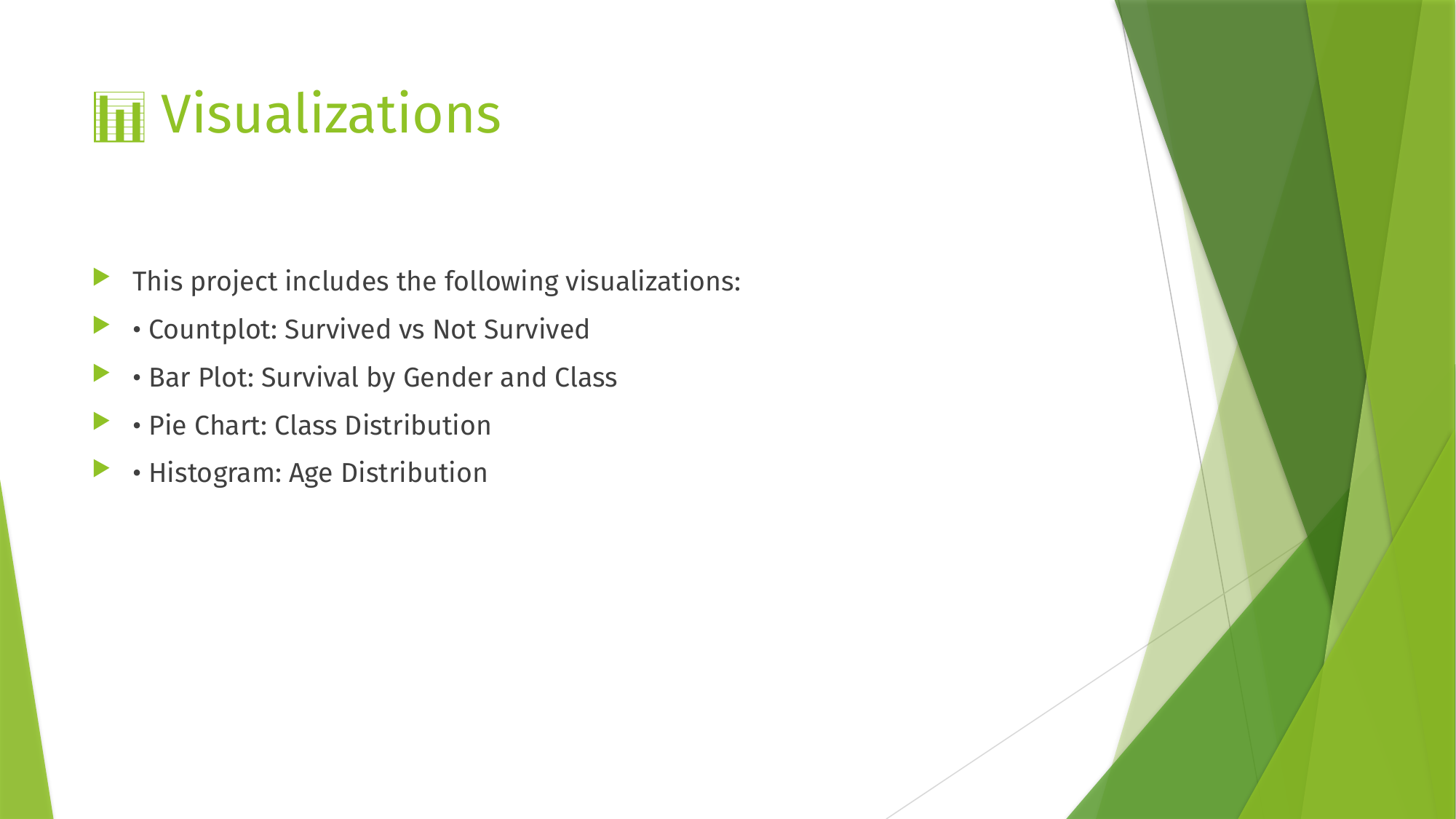

# 📊 Visualizations
This project includes the following visualizations:
• Countplot: Survived vs Not Survived
• Bar Plot: Survival by Gender and Class
• Pie Chart: Class Distribution
• Histogram: Age Distribution